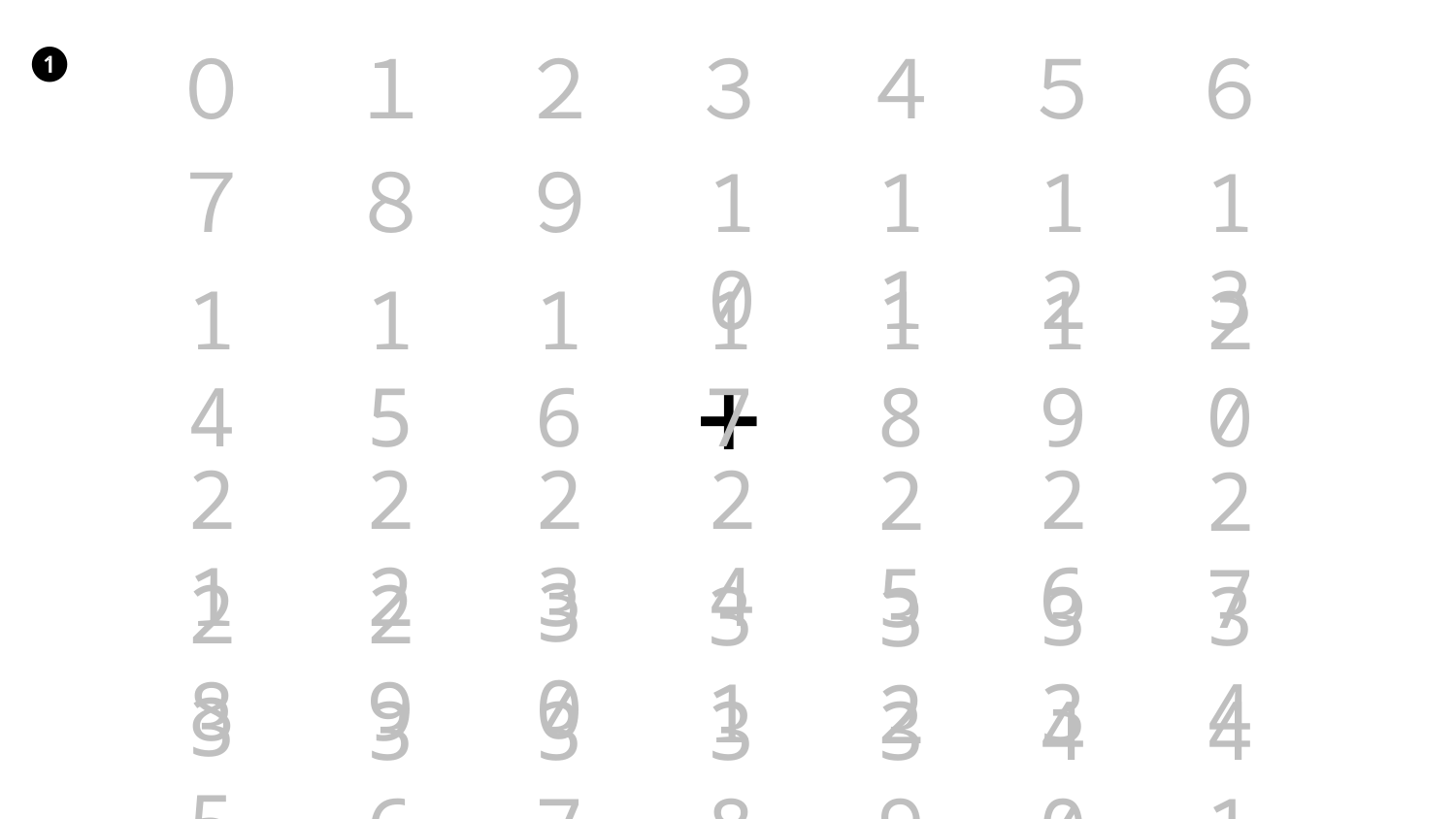

０
１
２
３
４
５
６
❶
７
８
９
10
11
12
13
14
15
16
17
18
19
20
➕
24
21
22
26
23
25
27
30
28
29
31
33
34
32
35
36
37
38
39
40
41